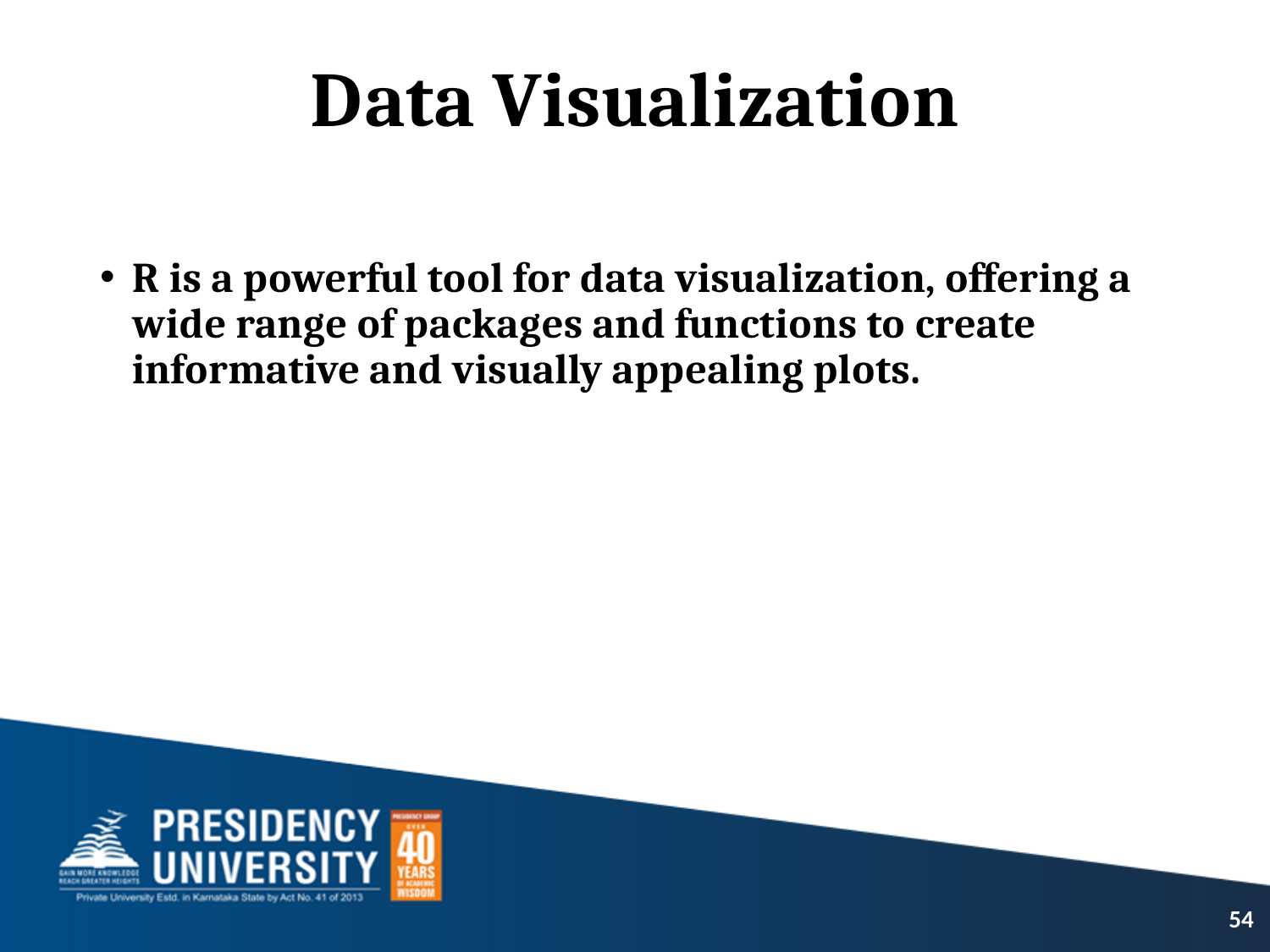

# Data Visualization

R is a powerful tool for data visualization, offering a wide range of packages and functions to create informative and visually appealing plots.
54